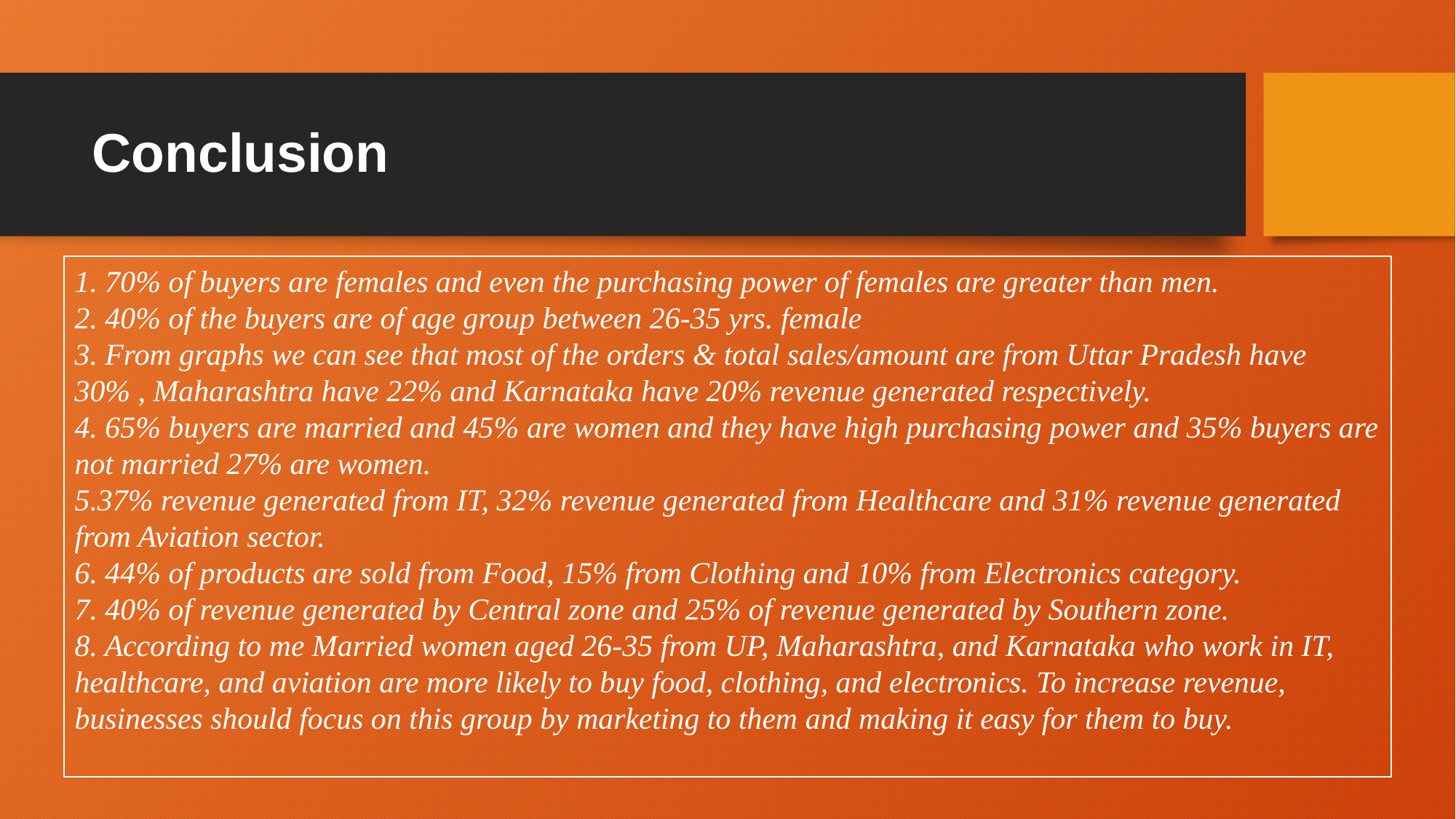

# Conclusion
1. 70% of buyers are females and even the purchasing power of females are greater than men.
2. 40% of the buyers are of age group between 26-35 yrs. female
3. From graphs we can see that most of the orders & total sales/amount are from Uttar Pradesh have 30% , Maharashtra have 22% and Karnataka have 20% revenue generated respectively.
4. 65% buyers are married and 45% are women and they have high purchasing power and 35% buyers are not married 27% are women.
5.37% revenue generated from IT, 32% revenue generated from Healthcare and 31% revenue generated from Aviation sector.
6. 44% of products are sold from Food, 15% from Clothing and 10% from Electronics category.
7. 40% of revenue generated by Central zone and 25% of revenue generated by Southern zone.
8. According to me Married women aged 26-35 from UP, Maharashtra, and Karnataka who work in IT, healthcare, and aviation are more likely to buy food, clothing, and electronics. To increase revenue, businesses should focus on this group by marketing to them and making it easy for them to buy.